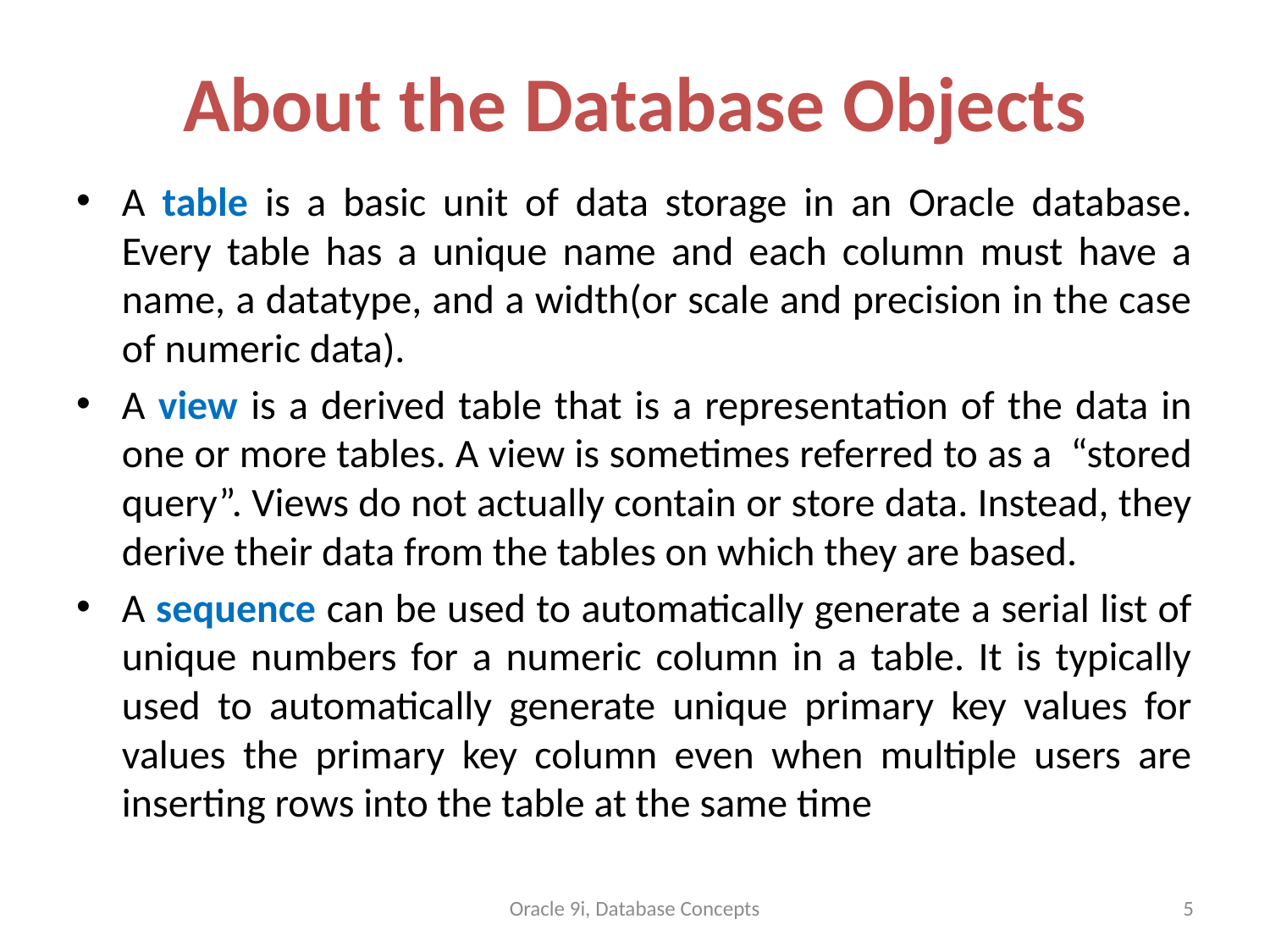

# About the Database Objects
A table is a basic unit of data storage in an Oracle database. Every table has a unique name and each column must have a name, a datatype, and a width(or scale and precision in the case of numeric data).
A view is a derived table that is a representation of the data in one or more tables. A view is sometimes referred to as a  “stored query”. Views do not actually contain or store data. Instead, they derive their data from the tables on which they are based.
A sequence can be used to automatically generate a serial list of unique numbers for a numeric column in a table. It is typically used to automatically generate unique primary key values for values the primary key column even when multiple users are inserting rows into the table at the same time
Oracle 9i, Database Concepts
5